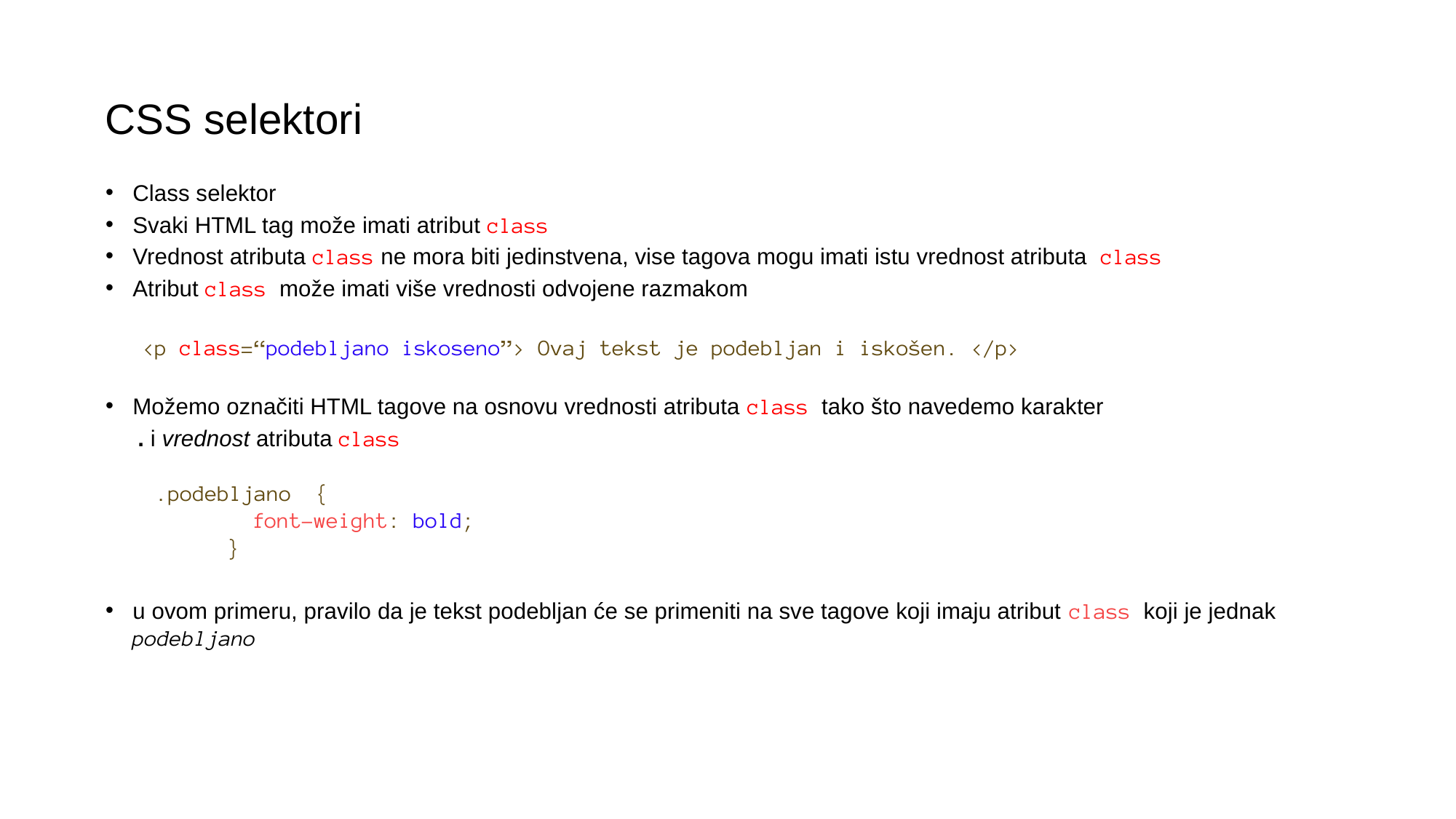

CSS selektori
Class selektor
Svaki HTML tag može imati atribut class
Vrednost atributa class ne mora biti jedinstvena, vise tagova mogu imati istu vrednost atributa class
Atribut class može imati više vrednosti odvojene razmakom

   <p class=“podebljano iskoseno”> Ovaj tekst je podebljan i iskošen. </p>

Možemo označiti HTML tagove na osnovu vrednosti atributa class tako što navedemo karakter
   . i vrednost atributa class

   .podebljano  {
	  font-weight: bold;
	}

u ovom primeru, pravilo da je tekst podebljan će se primeniti na sve tagove koji imaju atribut class koji je jednak podebljano